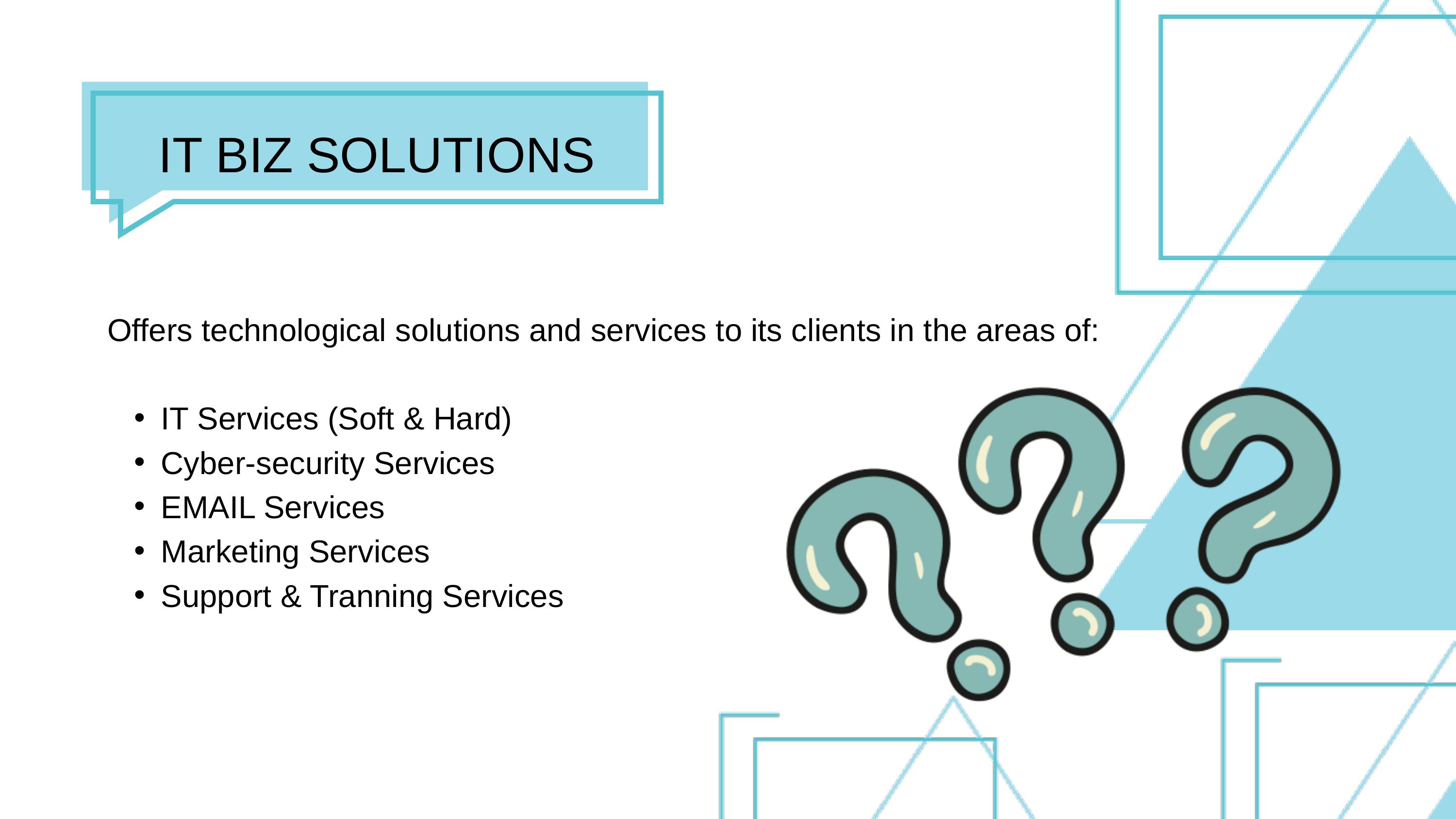

IT BIZ SOLUTIONS
Offers technological solutions and services to its clients in the areas of:

IT Services (Soft & Hard)
Cyber-security Services
EMAIL Services
Marketing Services
Support & Tranning Services